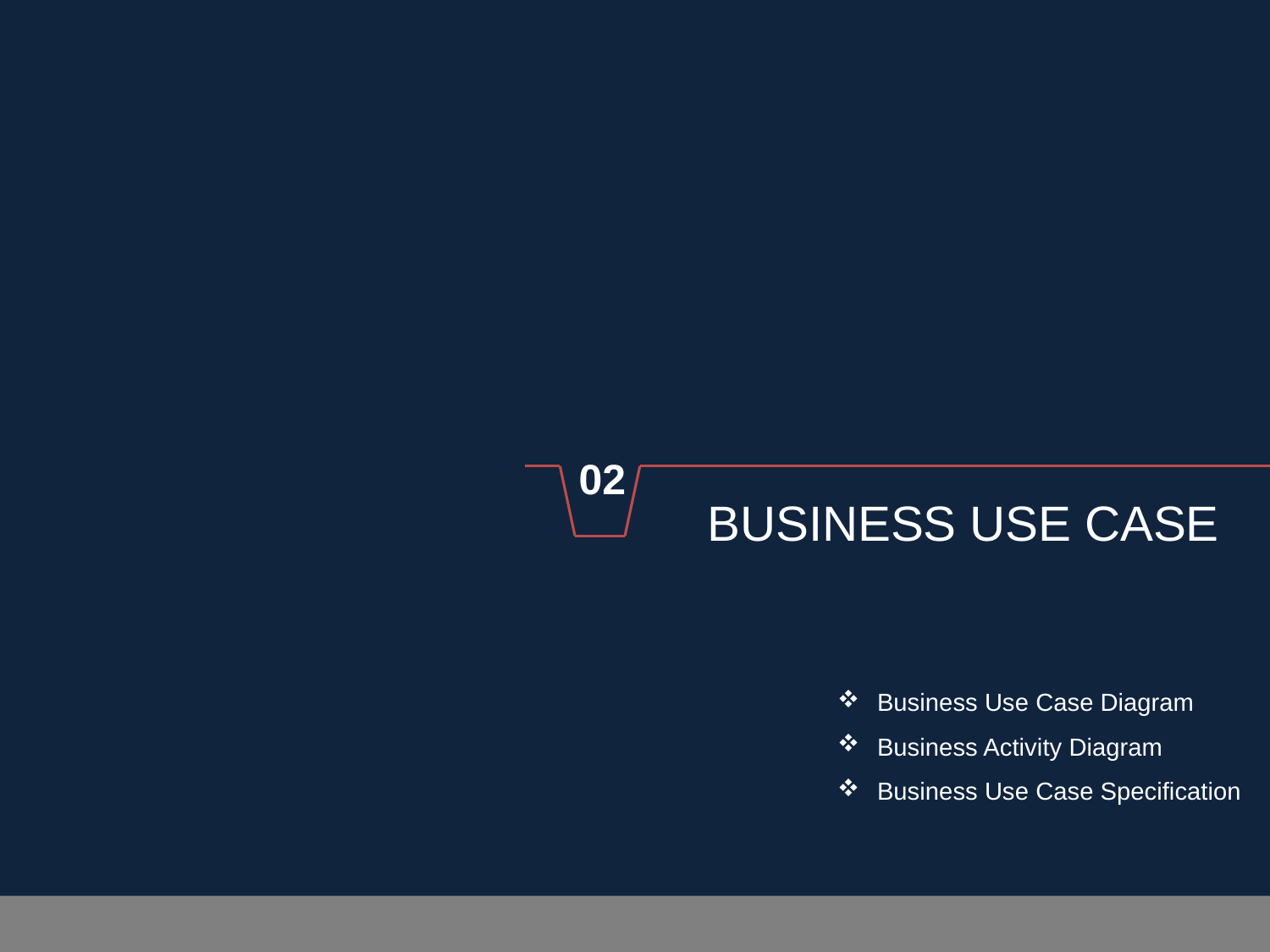

02
BUSINESS USE CASE
Business Use Case Diagram
Business Activity Diagram
Business Use Case Specification